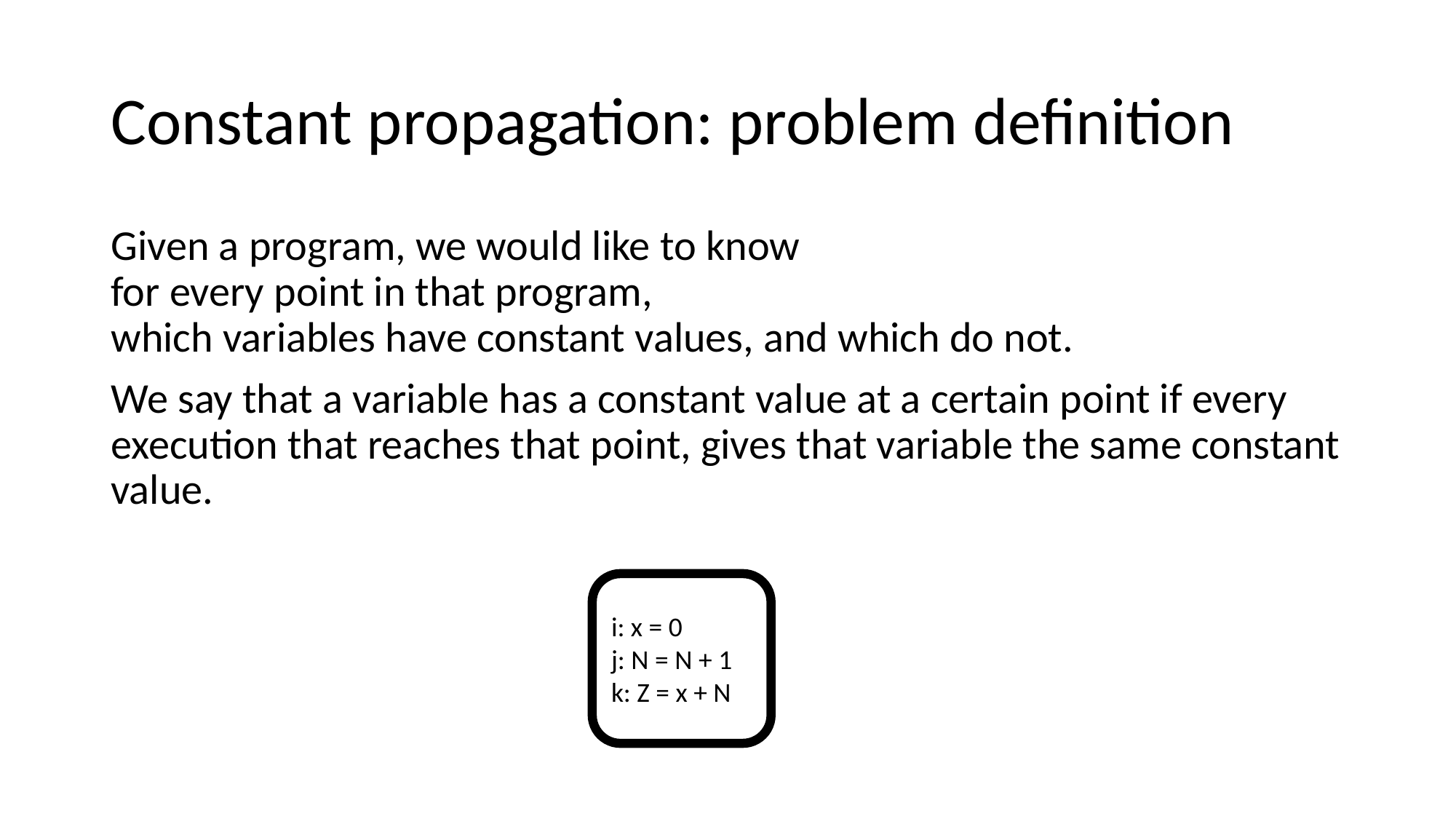

# Constant propagation: problem definition
Given a program, we would like to know
for every point in that program,
which variables have constant values, and which do not.
We say that a variable has a constant value at a certain point if every execution that reaches that point, gives that variable the same constant value.
i: x = 0
j: N = N + 1
k: Z = x + N